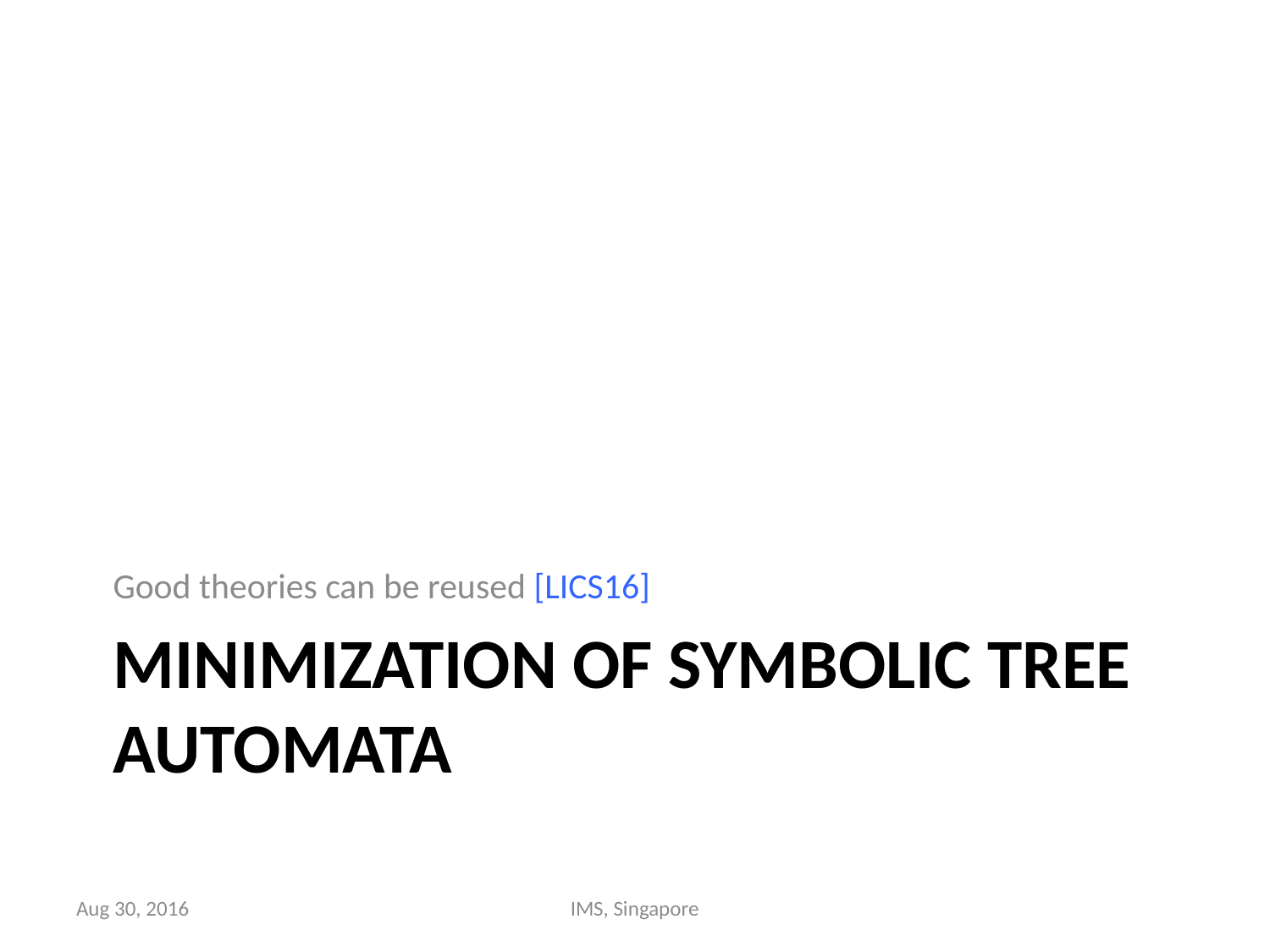

Good theories can be reused [LICS16]
# Minimization of symbolic tree automata
Aug 30, 2016
IMS, Singapore
109